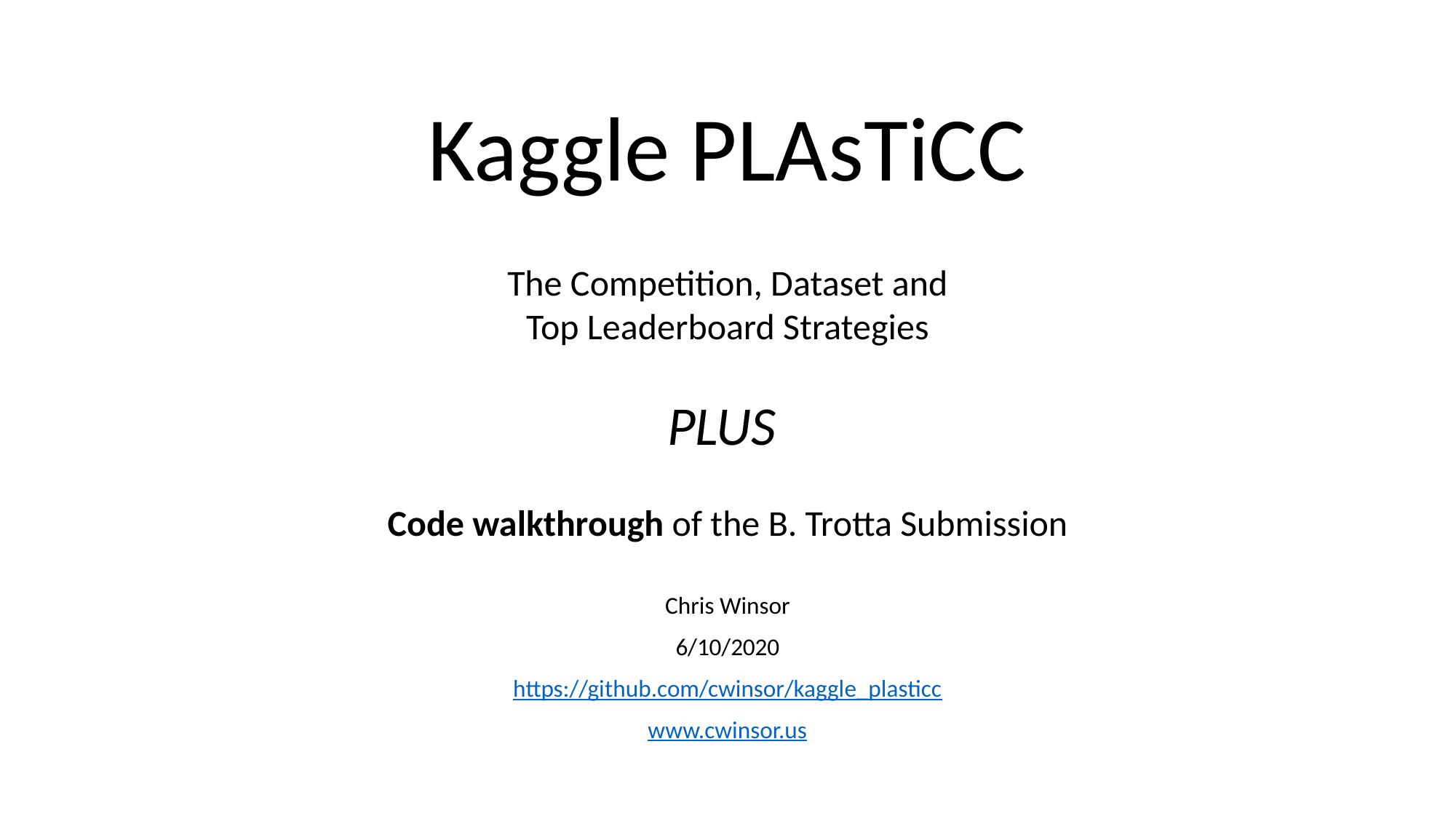

# Kaggle PLAsTiCC
The Competition, Dataset and
Top Leaderboard Strategies

PLUS

Code walkthrough of the B. Trotta Submission
Chris Winsor
6/10/2020
https://github.com/cwinsor/kaggle_plasticc
www.cwinsor.us